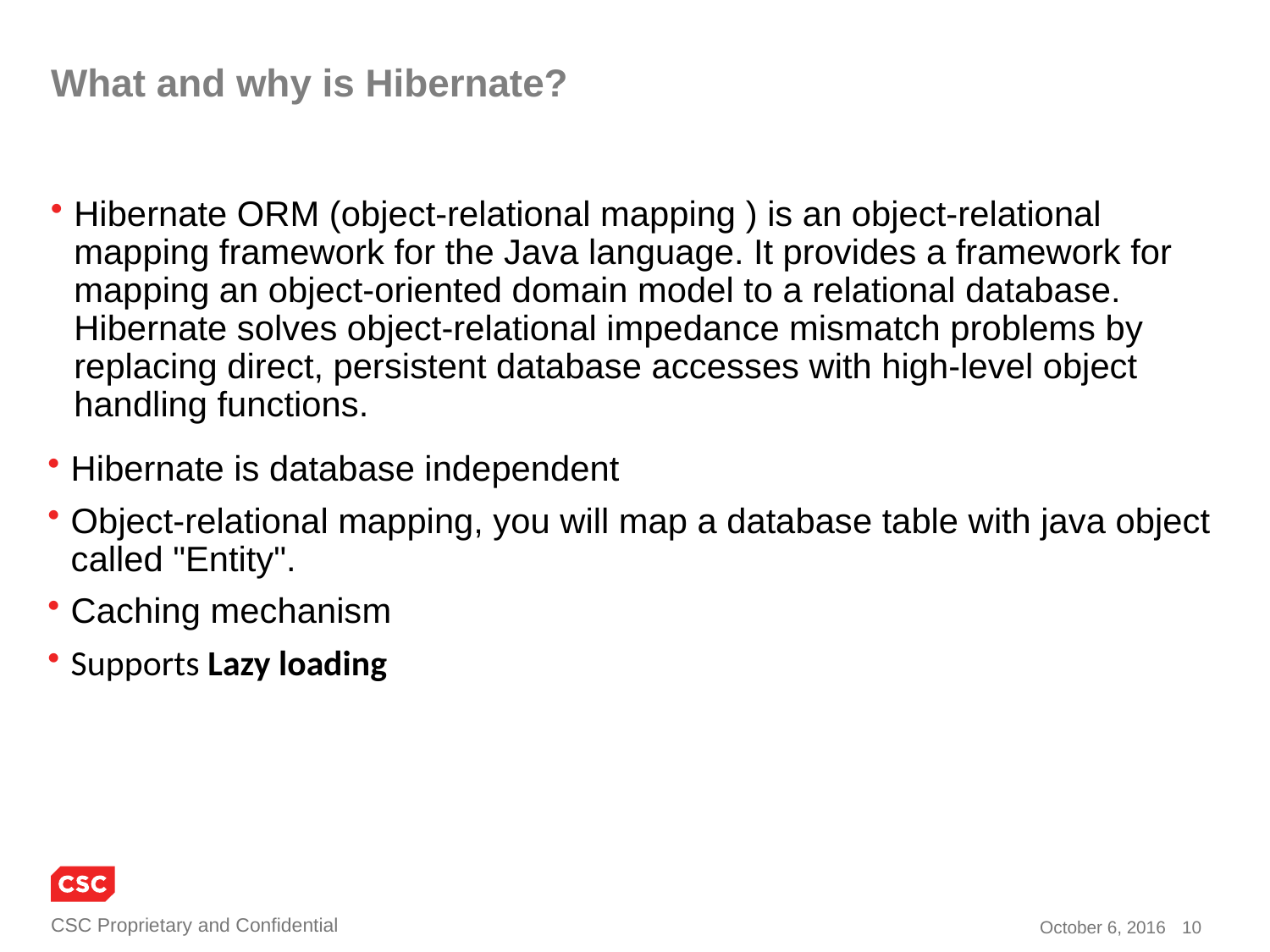

# What and why is Hibernate?
Hibernate ORM (object-relational mapping ) is an object-relational mapping framework for the Java language. It provides a framework for mapping an object-oriented domain model to a relational database. Hibernate solves object-relational impedance mismatch problems by replacing direct, persistent database accesses with high-level object handling functions.
Hibernate is database independent
Object-relational mapping, you will map a database table with java object called "Entity".
Caching mechanism
Supports Lazy loading